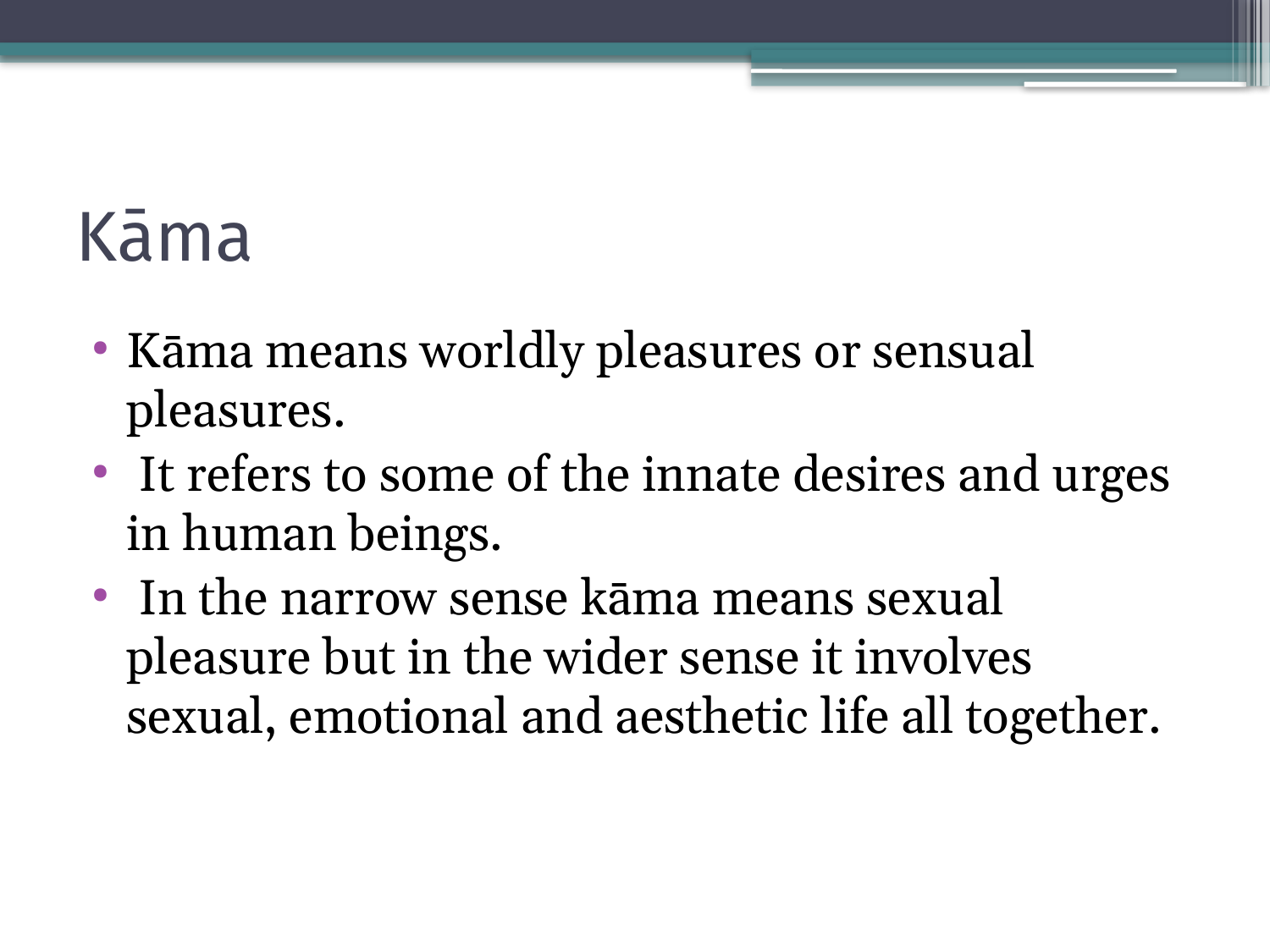

# Kāma
Kāma means worldly pleasures or sensual pleasures.
 It refers to some of the innate desires and urges in human beings.
 In the narrow sense kāma means sexual pleasure but in the wider sense it involves sexual, emotional and aesthetic life all together.